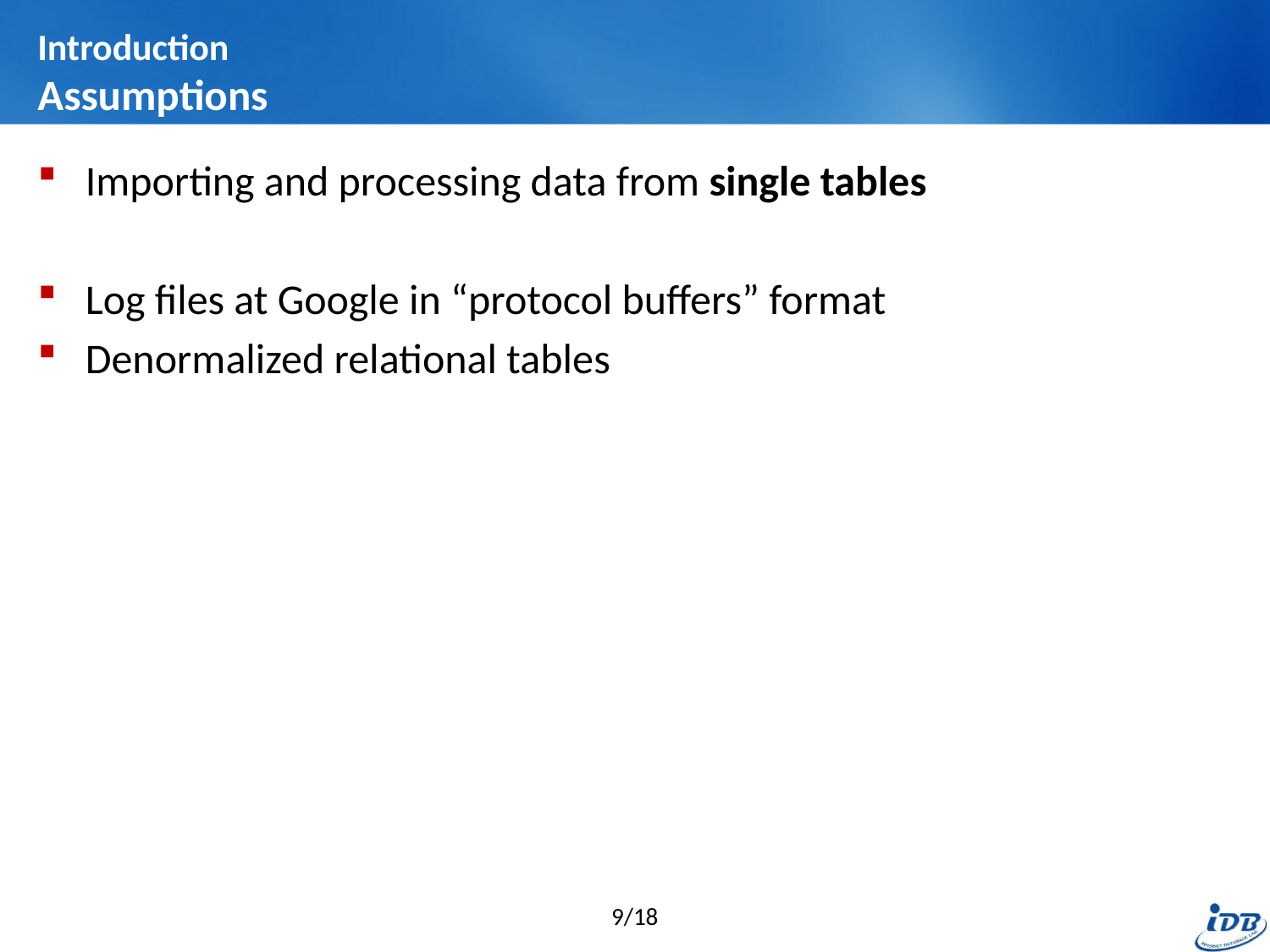

# Introduction Assumptions
Importing and processing data from single tables

Log files at Google in “protocol buffers” format
Denormalized relational tables